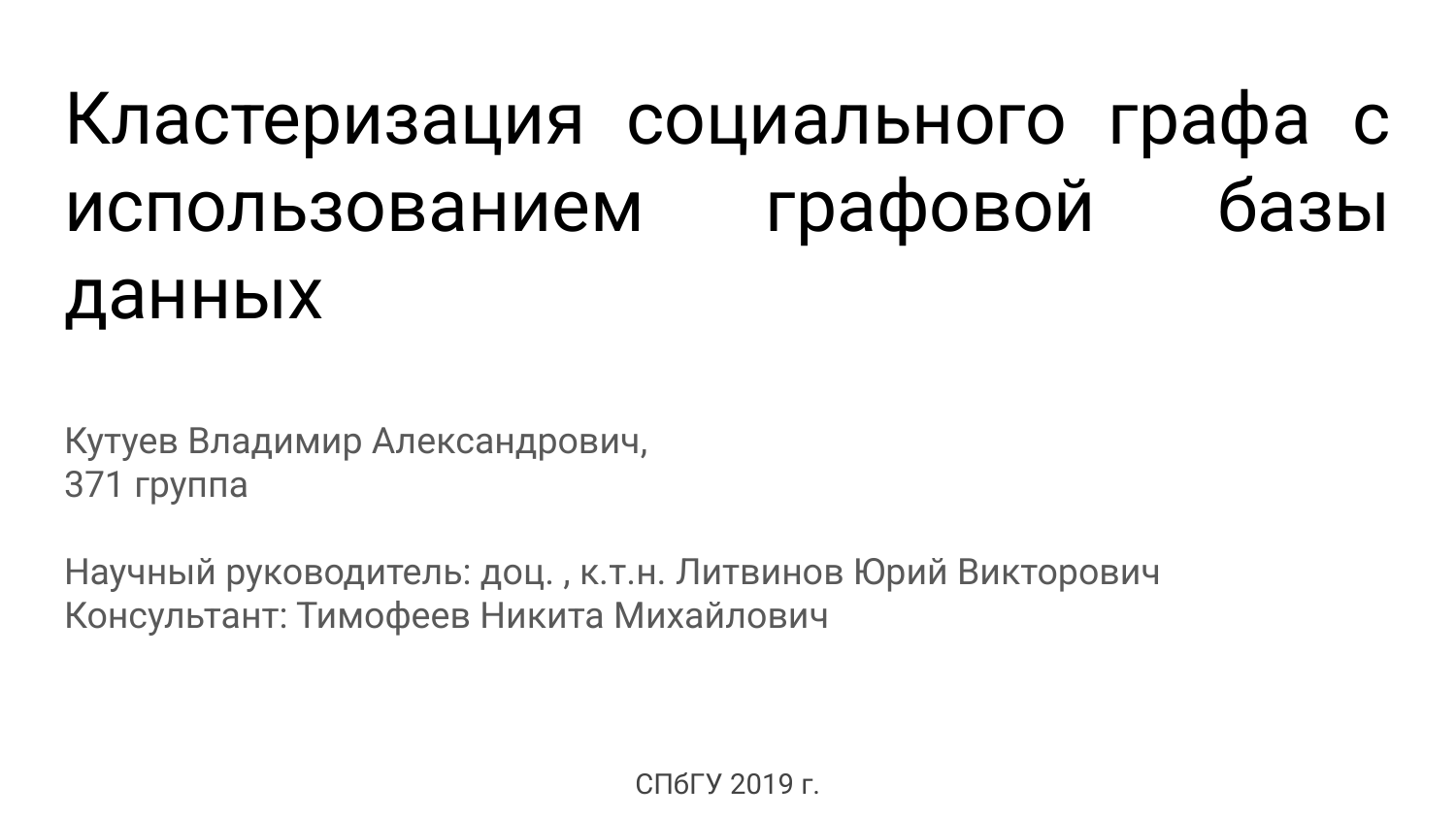

# Кластеризация социального графа с использованием графовой базы данных
Кутуев Владимир Александрович,
371 группа

Научный руководитель: доц. , к.т.н. Литвинов Юрий Викторович
Консультант: Тимофеев Никита Михайлович
СПбГУ 2019 г.